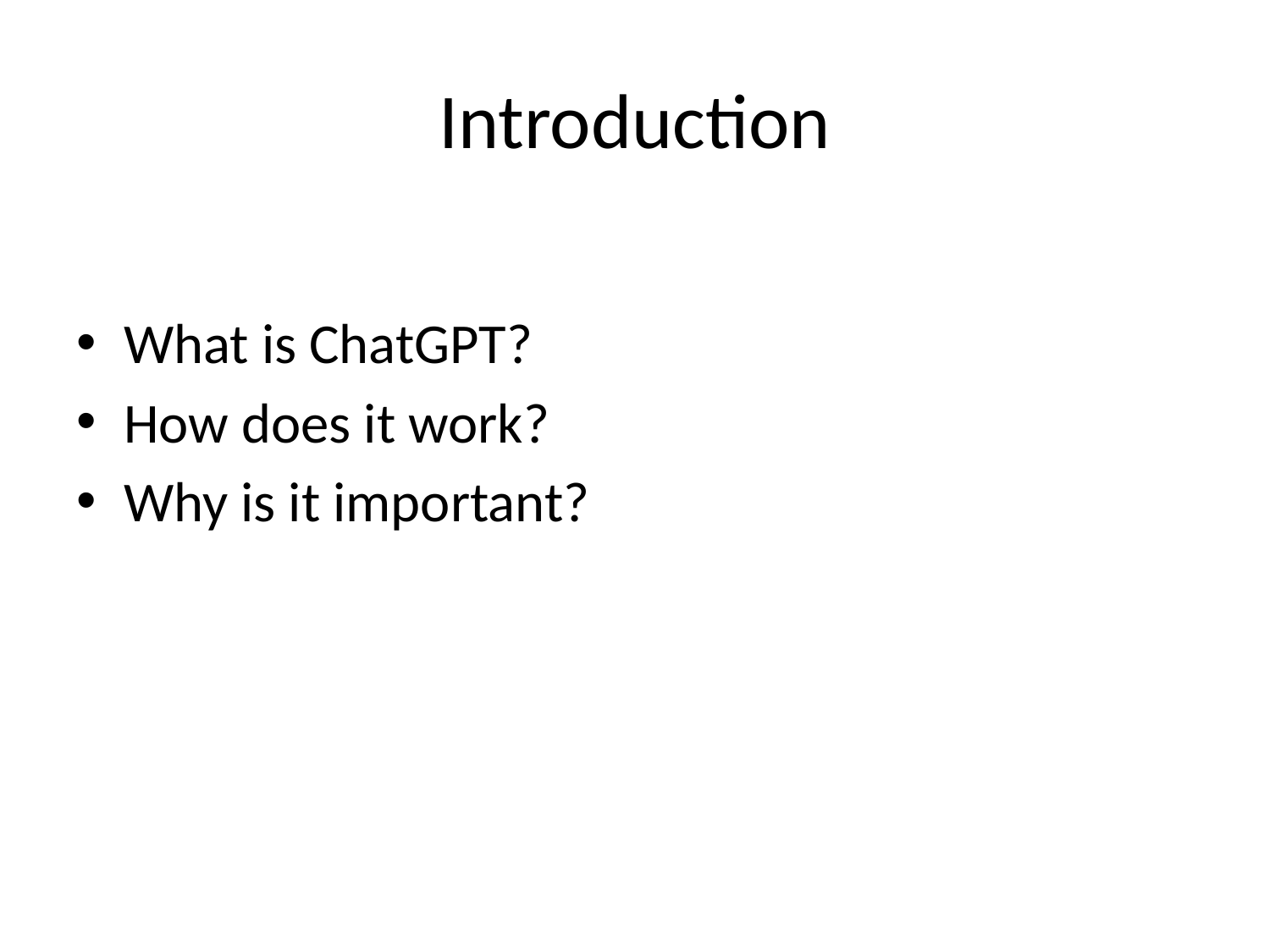

# Introduction

What is ChatGPT?
How does it work?
Why is it important?